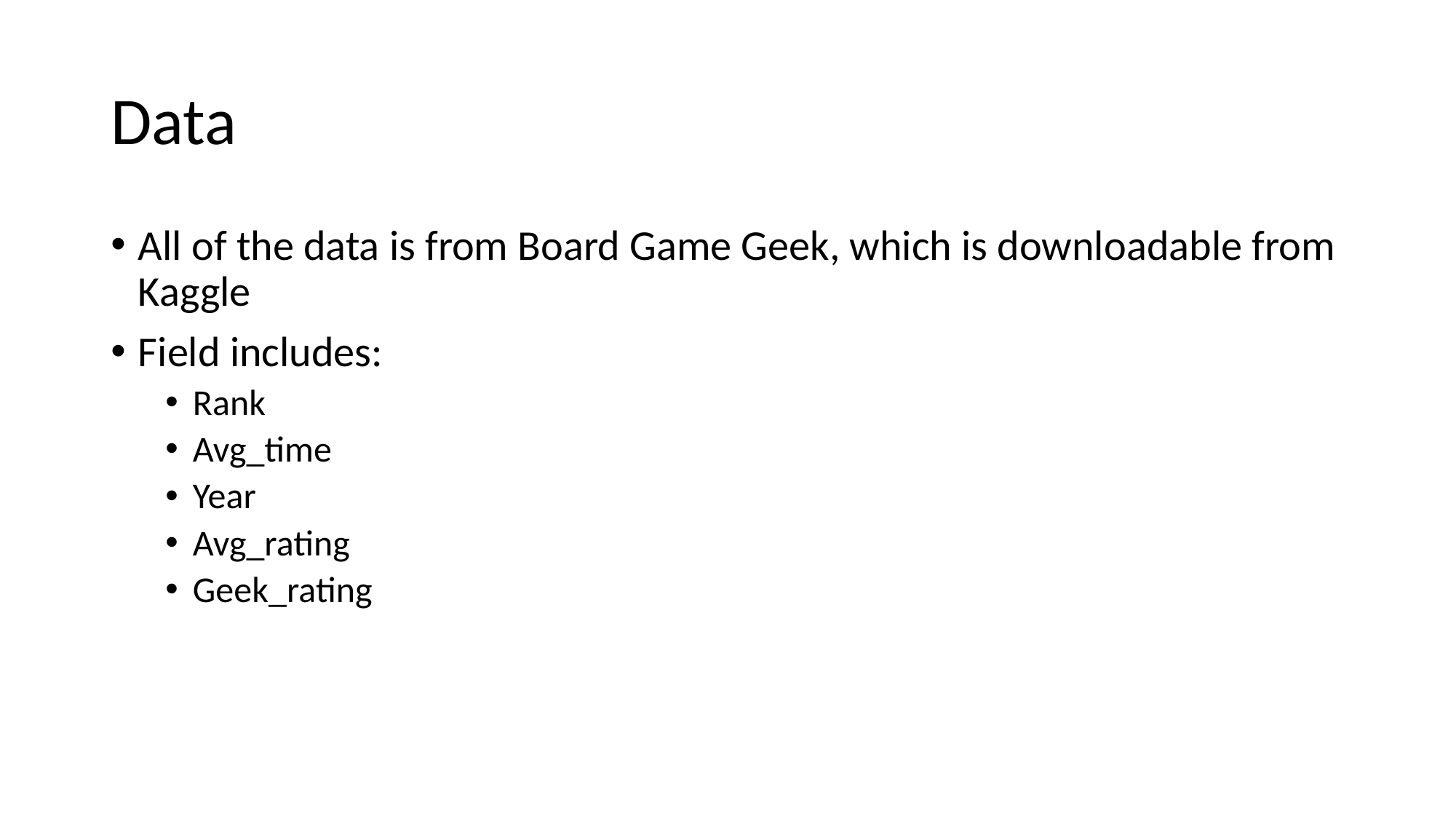

# Data
All of the data is from Board Game Geek, which is downloadable from Kaggle
Field includes:
Rank
Avg_time
Year
Avg_rating
Geek_rating